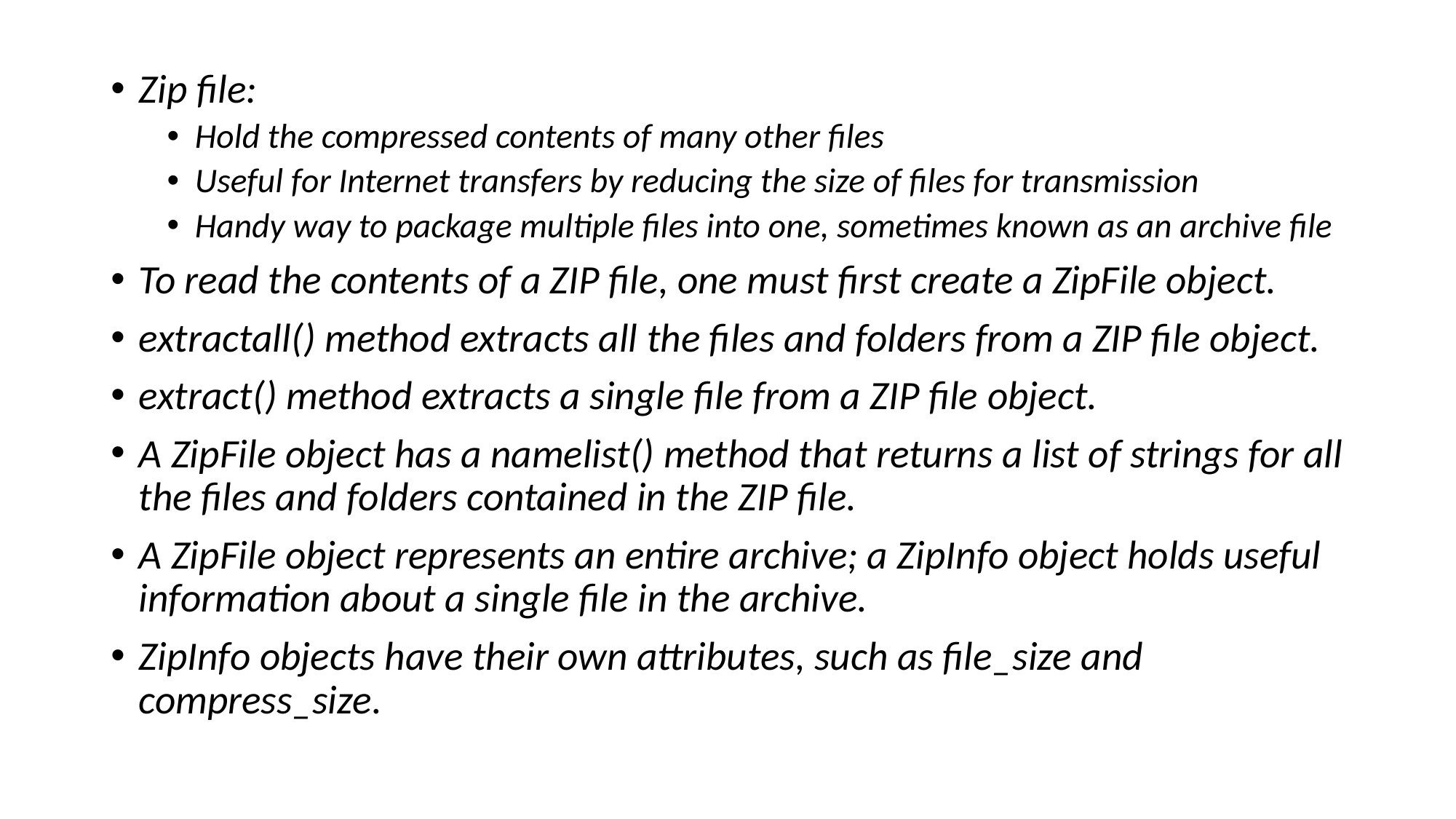

Zip file:
Hold the compressed contents of many other files
Useful for Internet transfers by reducing the size of files for transmission
Handy way to package multiple files into one, sometimes known as an archive file
To read the contents of a ZIP file, one must first create a ZipFile object.
extractall() method extracts all the files and folders from a ZIP file object.
extract() method extracts a single file from a ZIP file object.
A ZipFile object has a namelist() method that returns a list of strings for all the files and folders contained in the ZIP file.
A ZipFile object represents an entire archive; a ZipInfo object holds useful information about a single file in the archive.
ZipInfo objects have their own attributes, such as file_size and compress_size.